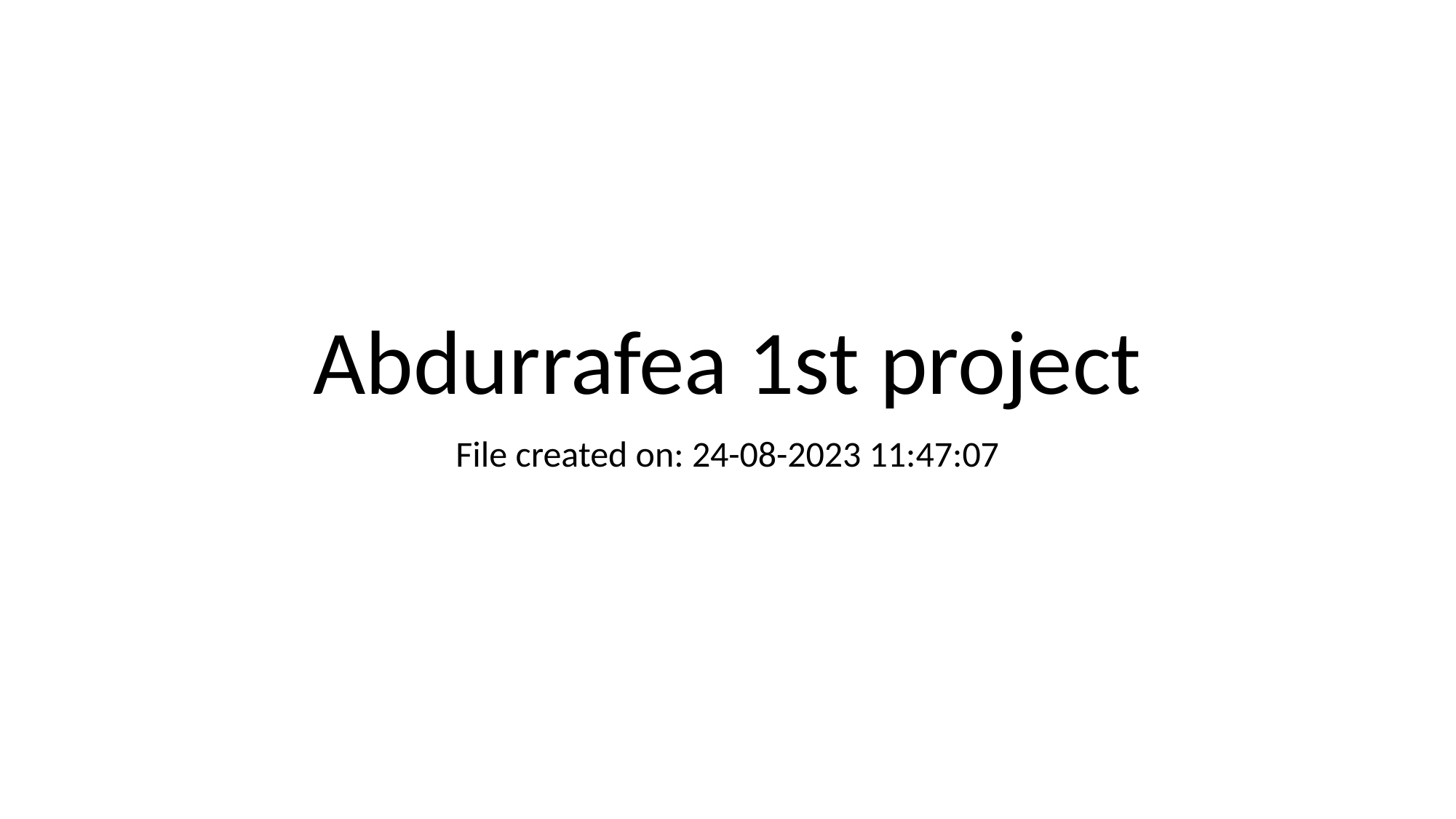

# Abdurrafea 1st project
File created on: 24-08-2023 11:47:07